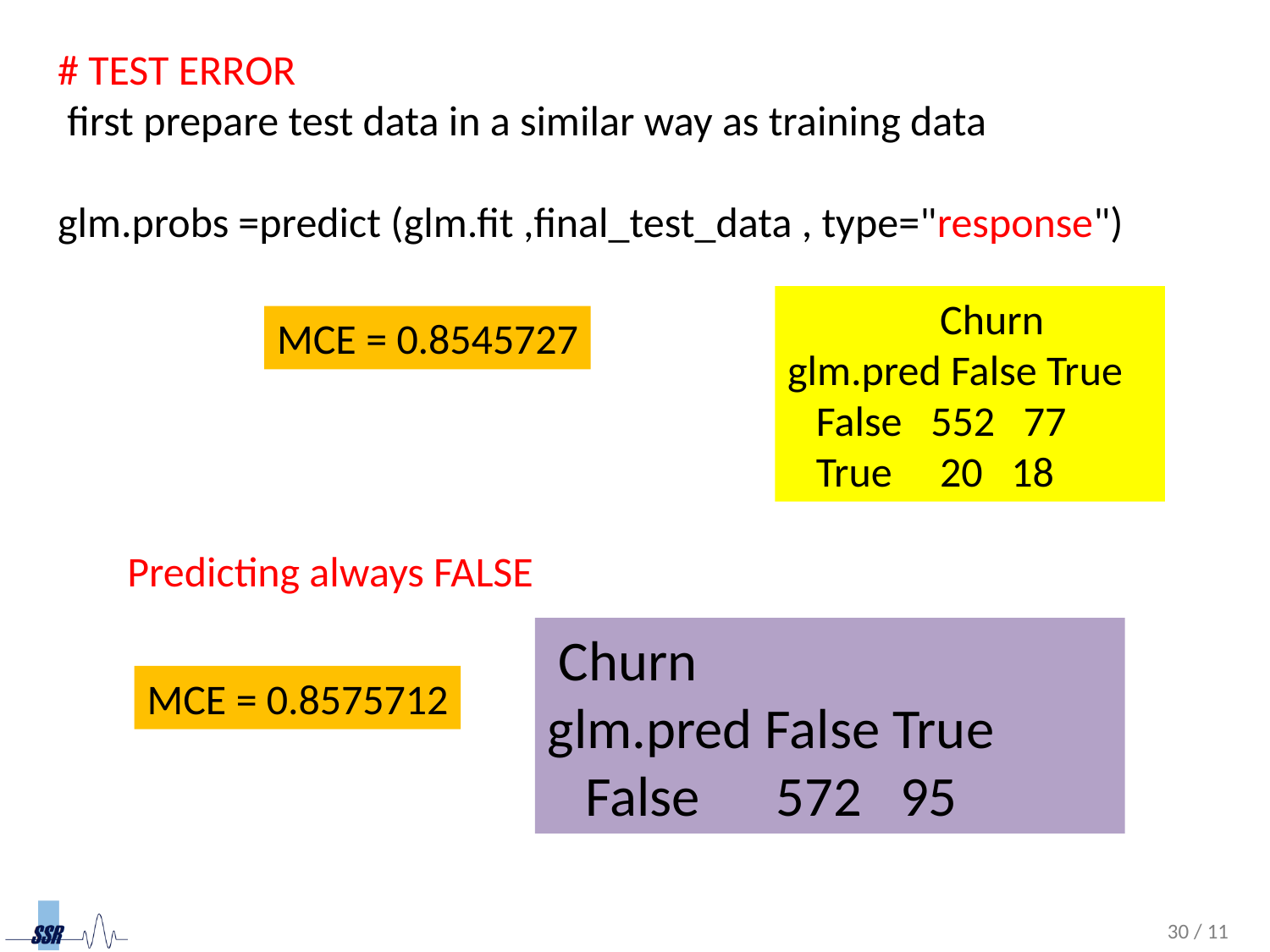

# TEST ERROR
 first prepare test data in a similar way as training data

glm.probs =predict (glm.fit ,final_test_data , type="response")

                Churn
glm.pred False True
   False   552   77
   True     20   18
MCE = 0.8545727
Predicting always FALSE
 Churn
glm.pred False True
   False      572   95
MCE = 0.8575712